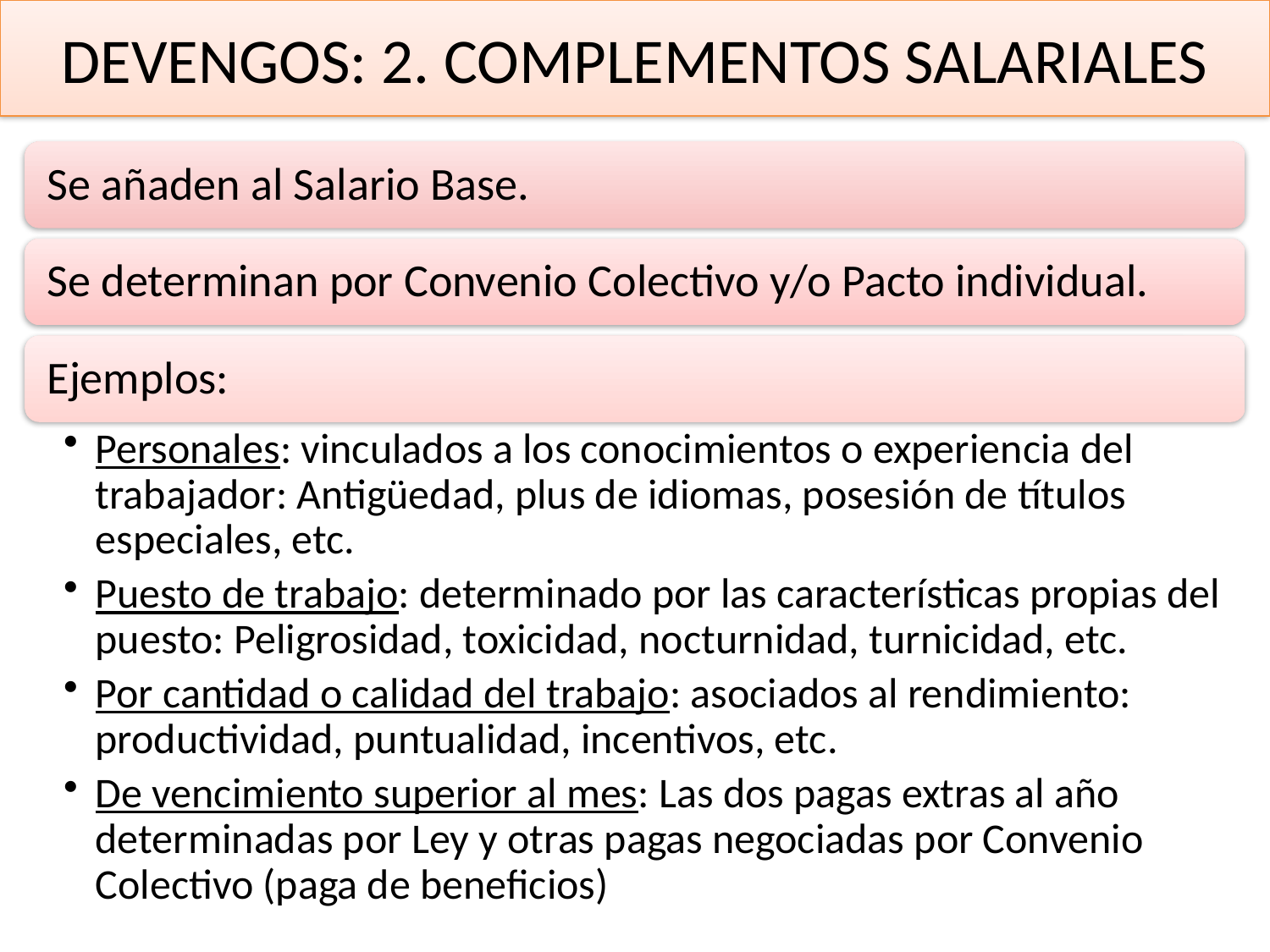

# DEVENGOS: 2. COMPLEMENTOS SALARIALES
Se añaden al Salario Base.
Se determinan por Convenio Colectivo y/o Pacto individual.
Ejemplos:
Personales: vinculados a los conocimientos o experiencia del trabajador: Antigüedad, plus de idiomas, posesión de títulos especiales, etc.
Puesto de trabajo: determinado por las características propias del puesto: Peligrosidad, toxicidad, nocturnidad, turnicidad, etc.
Por cantidad o calidad del trabajo: asociados al rendimiento: productividad, puntualidad, incentivos, etc.
De vencimiento superior al mes: Las dos pagas extras al año determinadas por Ley y otras pagas negociadas por Convenio Colectivo (paga de beneficios)